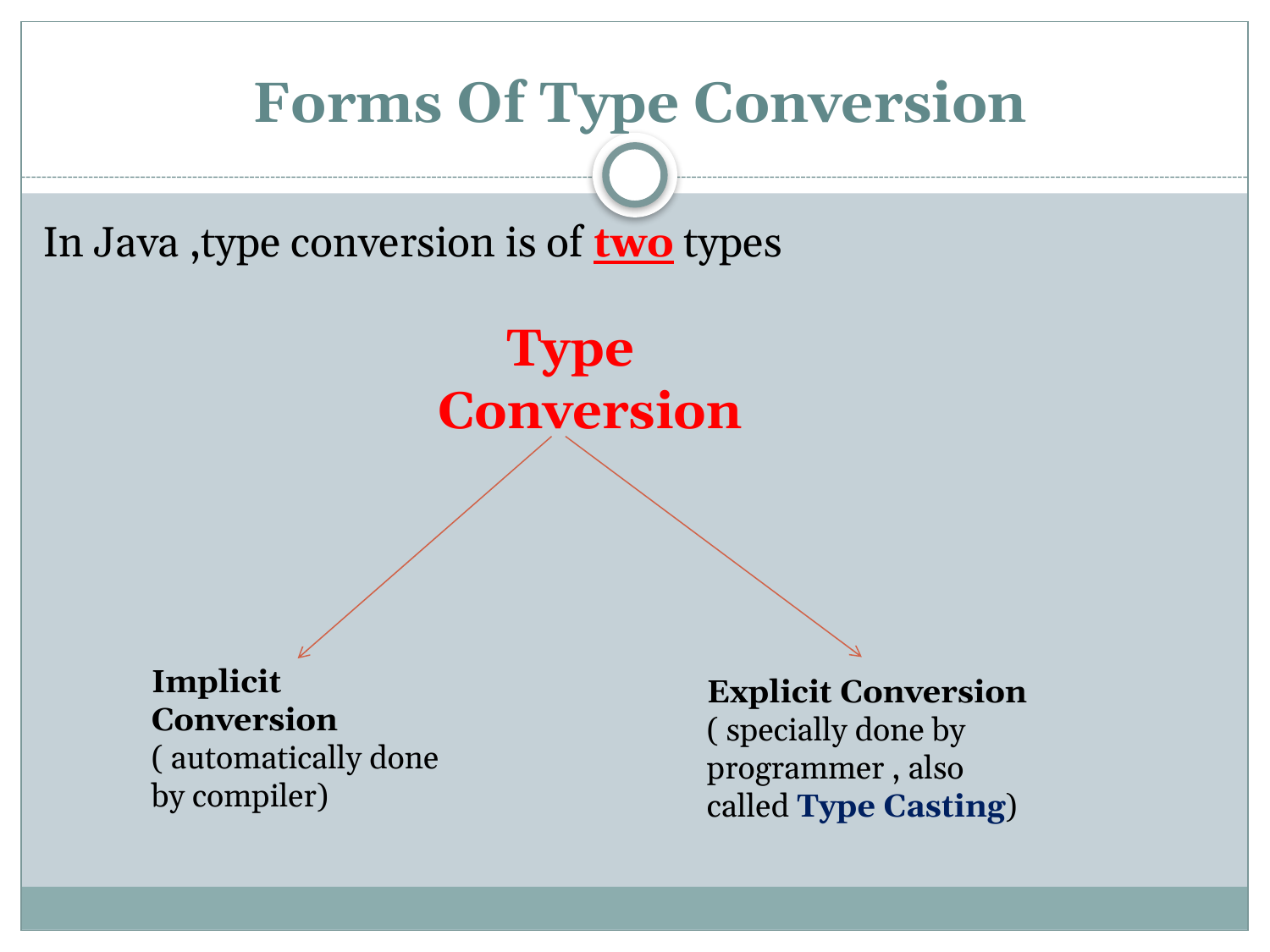

Forms Of Type Conversion
In Java ,type conversion is of two types
# Type    Conversion
Implicit Conversion
( automatically done by compiler)
Explicit Conversion
( specially done by programmer , also called Type Casting)